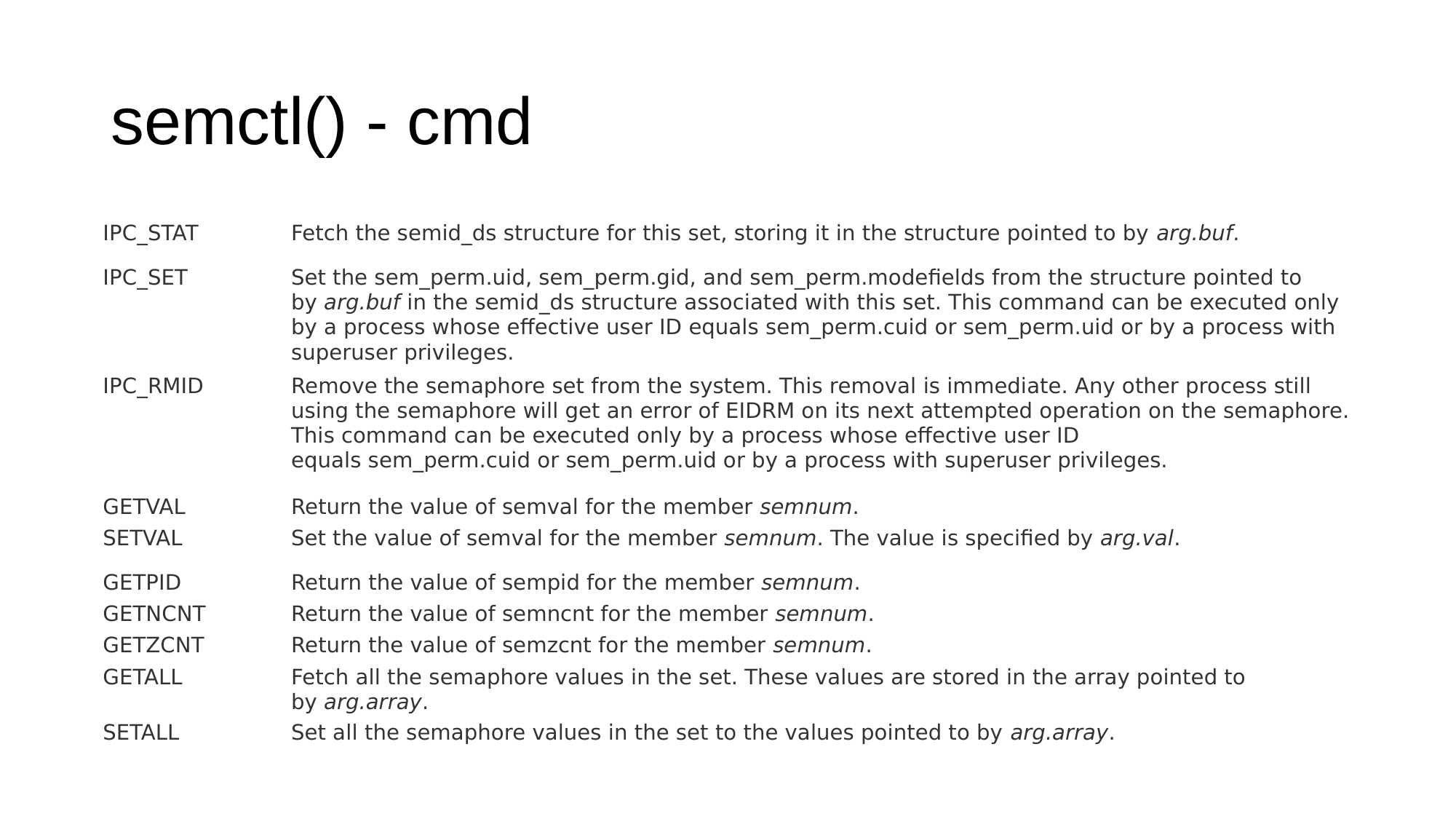

# semctl() - cmd
| IPC\_STAT | Fetch the semid\_ds structure for this set, storing it in the structure pointed to by arg.buf. |
| --- | --- |
| IPC\_SET | Set the sem\_perm.uid, sem\_perm.gid, and sem\_perm.modefields from the structure pointed to by arg.buf in the semid\_ds structure associated with this set. This command can be executed only by a process whose effective user ID equals sem\_perm.cuid or sem\_perm.uid or by a process with superuser privileges. |
| IPC\_RMID | Remove the semaphore set from the system. This removal is immediate. Any other process still using the semaphore will get an error of EIDRM on its next attempted operation on the semaphore. This command can be executed only by a process whose effective user ID equals sem\_perm.cuid or sem\_perm.uid or by a process with superuser privileges. |
| GETVAL | Return the value of semval for the member semnum. |
| SETVAL | Set the value of semval for the member semnum. The value is specified by arg.val. |
| GETPID | Return the value of sempid for the member semnum. |
| GETNCNT | Return the value of semncnt for the member semnum. |
| GETZCNT | Return the value of semzcnt for the member semnum. |
| GETALL | Fetch all the semaphore values in the set. These values are stored in the array pointed to by arg.array. |
| SETALL | Set all the semaphore values in the set to the values pointed to by arg.array. |